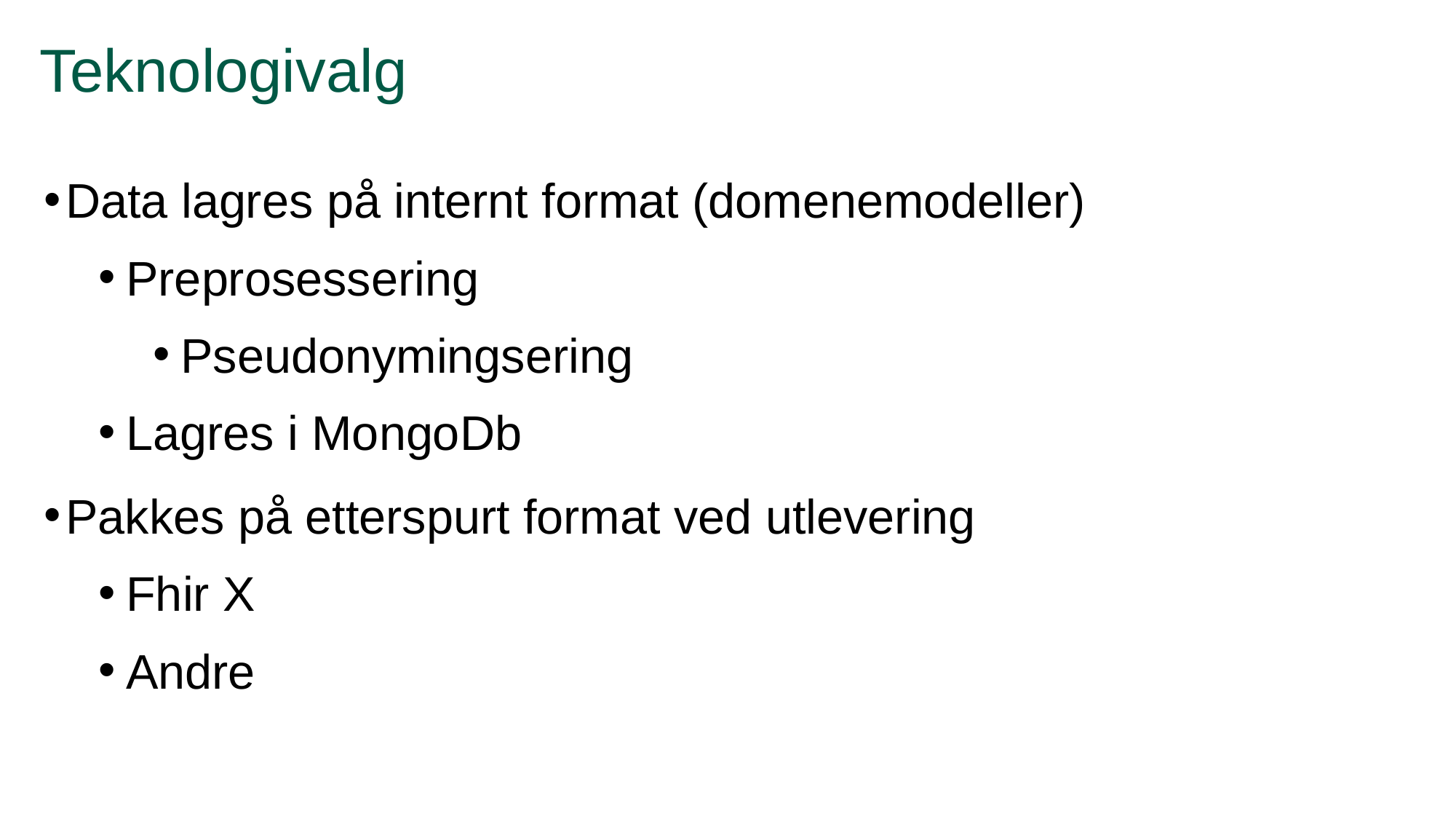

# Teknologivalg
Data lagres på internt format (domenemodeller)
Preprosessering
Pseudonymingsering
Lagres i MongoDb
Pakkes på etterspurt format ved utlevering
Fhir X
Andre